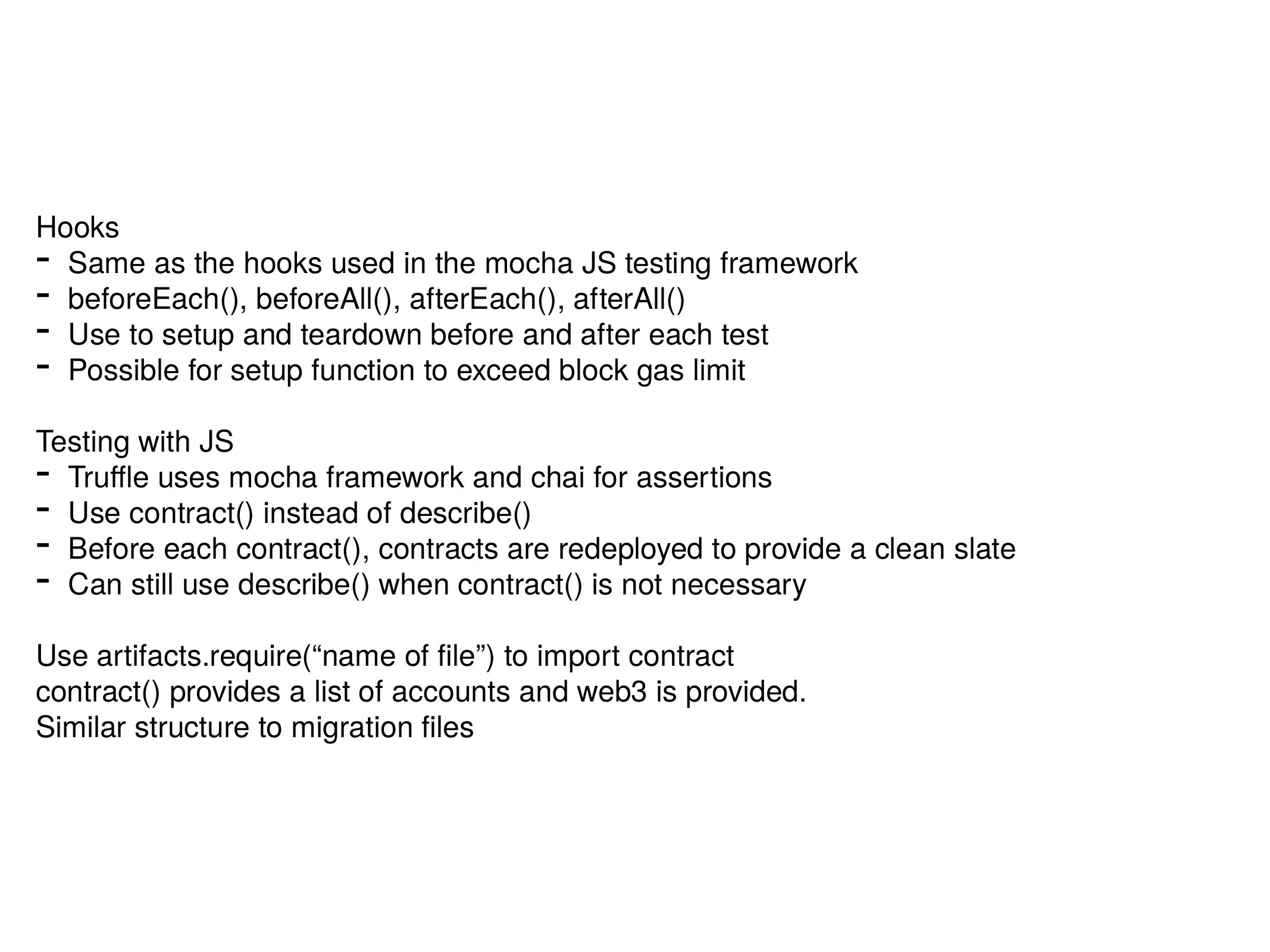

Hooks
Same as the hooks used in the mocha JS testing framework
beforeEach(), beforeAll(), afterEach(), afterAll()
Use to setup and teardown before and after each test
Possible for setup function to exceed block gas limit

Testing with JS
Truffle uses mocha framework and chai for assertions
Use contract() instead of describe()
Before each contract(), contracts are redeployed to provide a clean slate
Can still use describe() when contract() is not necessary

Use artifacts.require(“name of file”) to import contract
contract() provides a list of accounts and web3 is provided.
Similar structure to migration files